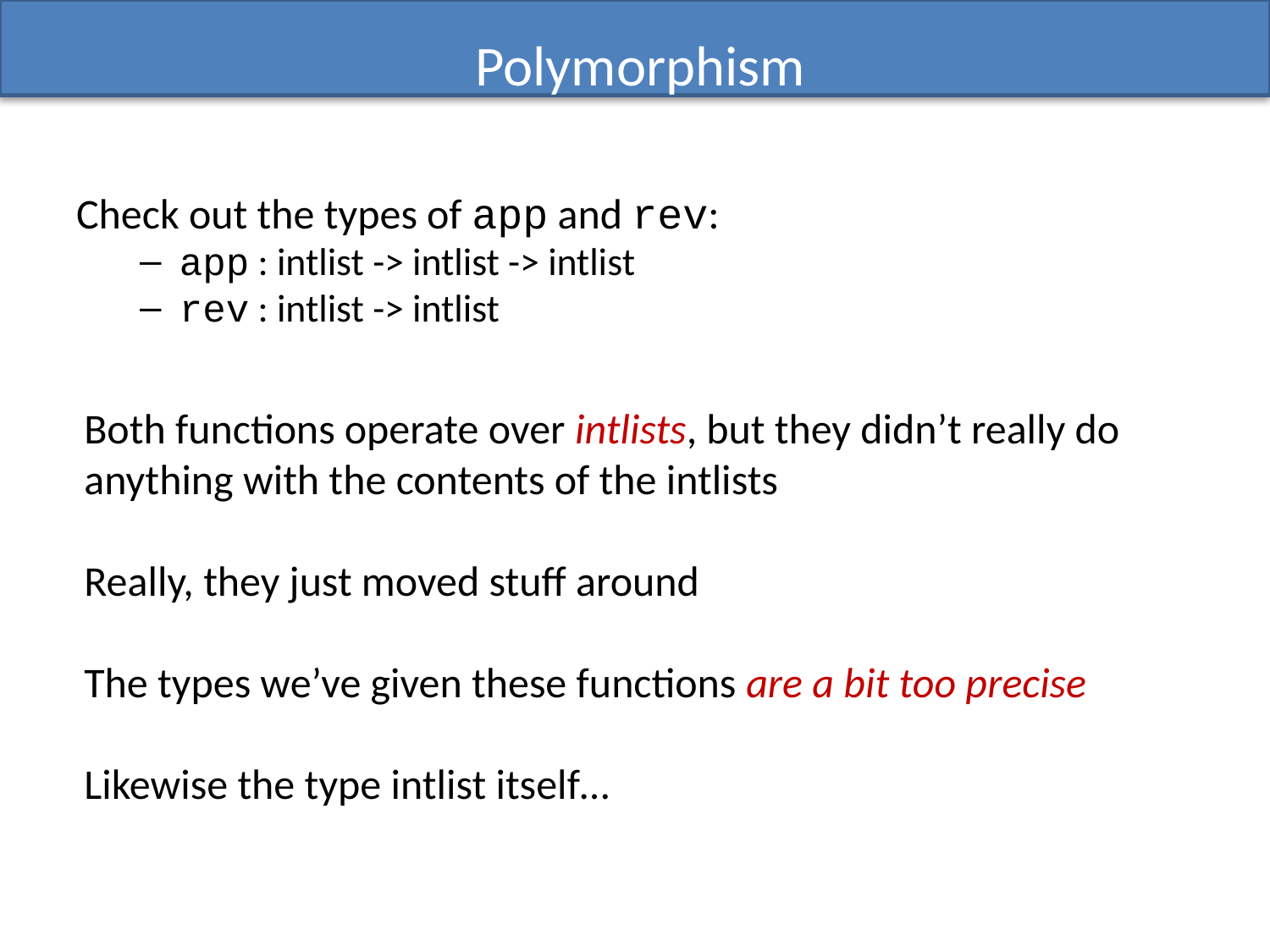

# Polymorphism
Check out the types of app and rev:
app : intlist -> intlist -> intlist
rev : intlist -> intlist

Both functions operate over intlists, but they didn’t really do anything with the contents of the intlists

Really, they just moved stuff around

The types we’ve given these functions are a bit too precise

Likewise the type intlist itself…